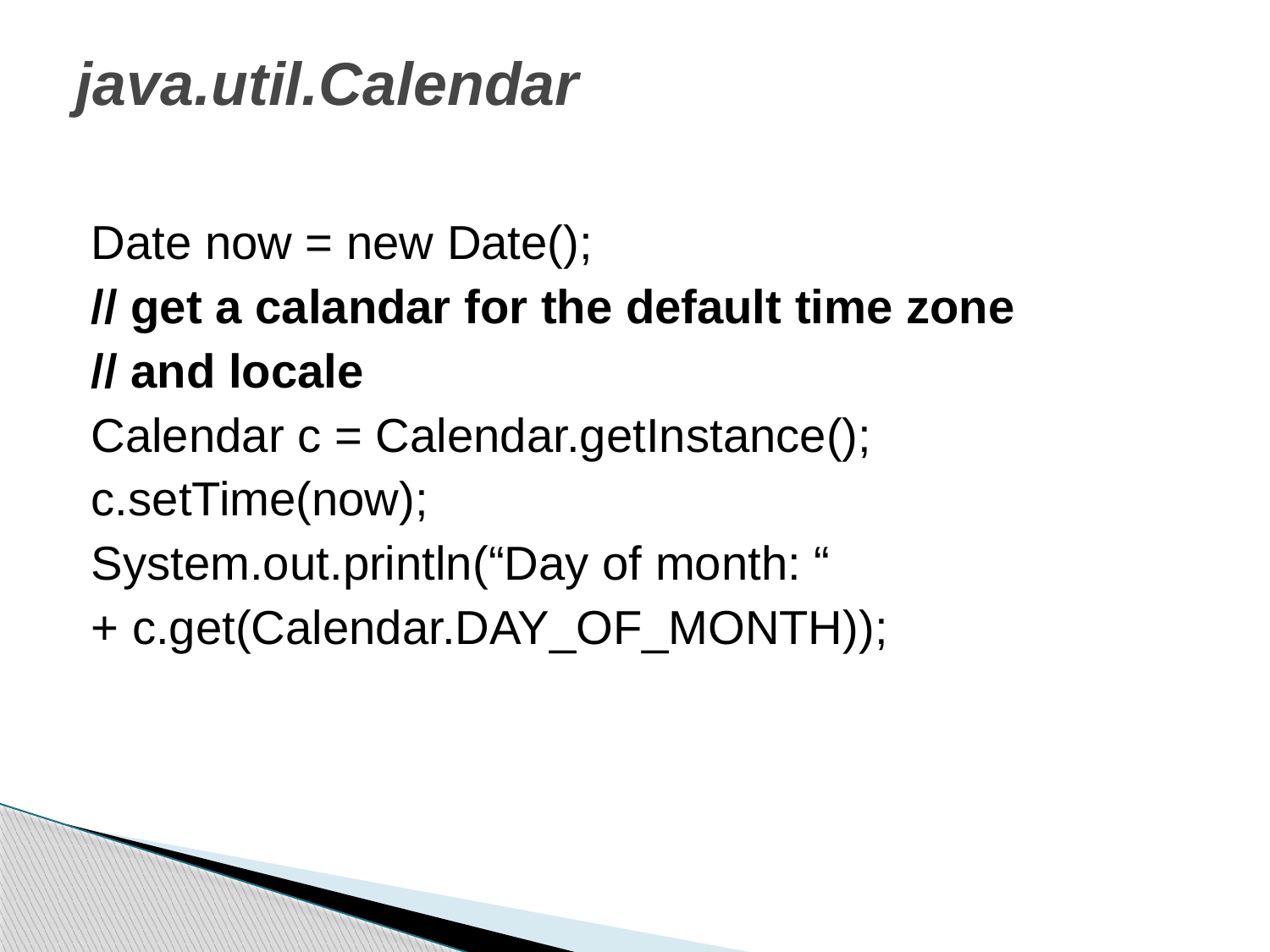

# java.util.Calendar
Date now = new Date();
// get a calandar for the default time zone
// and locale
Calendar c = Calendar.getInstance();
c.setTime(now);
System.out.println(“Day of month: “
+ c.get(Calendar.DAY_OF_MONTH));